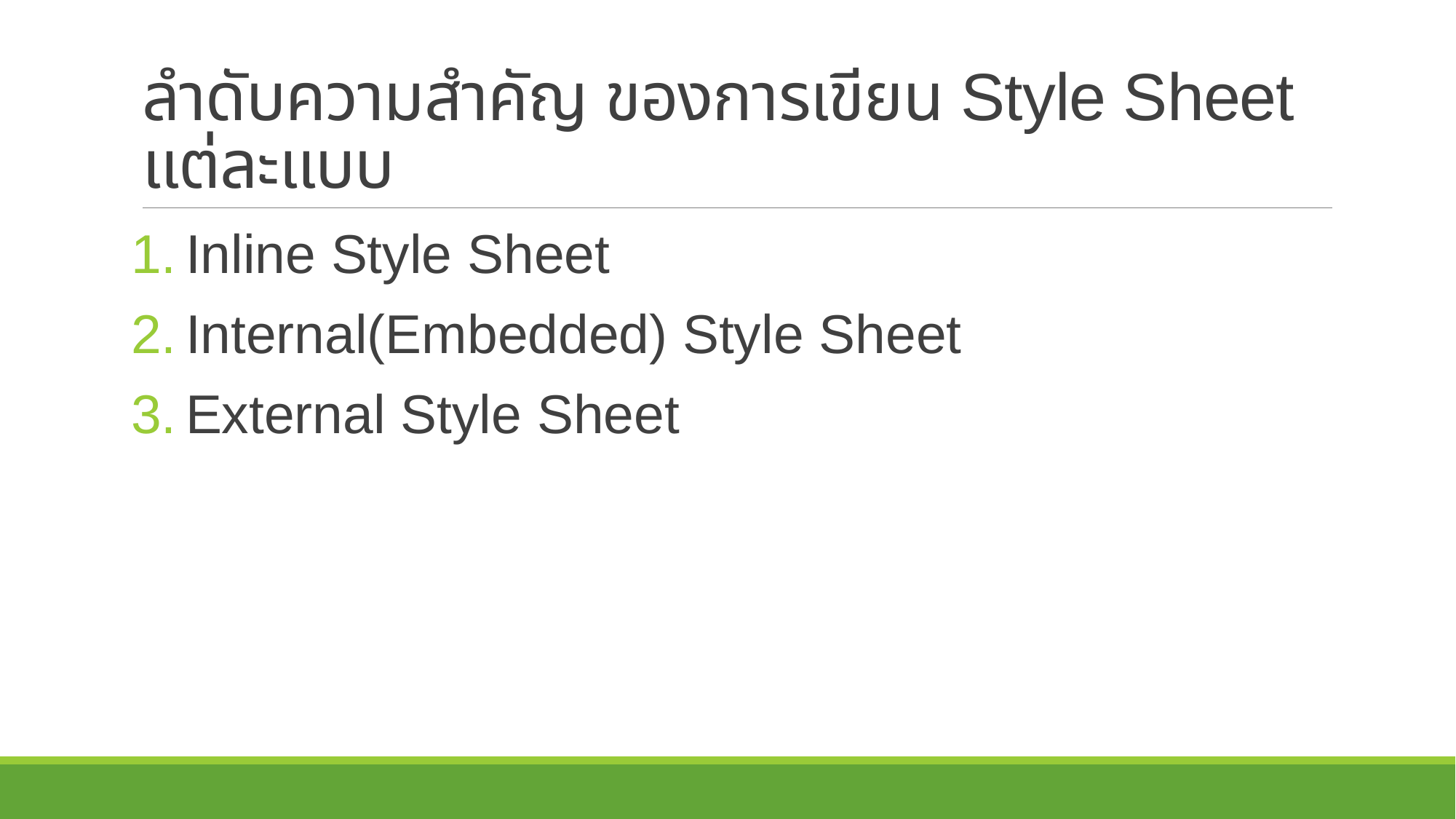

# ลำดับความสำคัญ ของการเขียน Style Sheet แต่ละแบบ
Inline Style Sheet
Internal(Embedded) Style Sheet
External Style Sheet